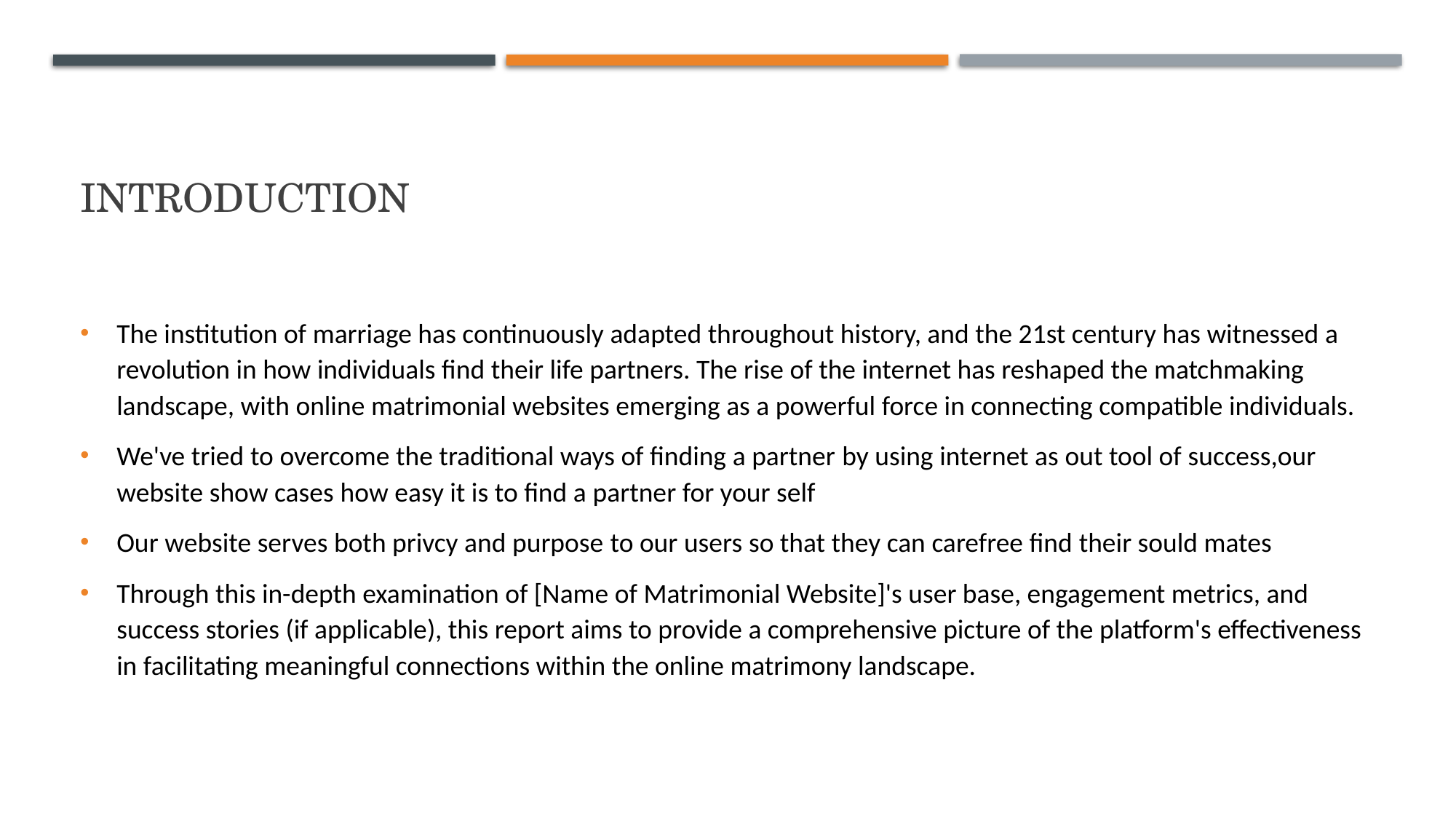

# INTRODUCTION
The institution of marriage has continuously adapted throughout history, and the 21st century has witnessed a revolution in how individuals find their life partners. The rise of the internet has reshaped the matchmaking landscape, with online matrimonial websites emerging as a powerful force in connecting compatible individuals.
We've tried to overcome the traditional ways of finding a partner by using internet as out tool of success,our website show cases how easy it is to find a partner for your self
Our website serves both privcy and purpose to our users so that they can carefree find their sould mates
Through this in-depth examination of [Name of Matrimonial Website]'s user base, engagement metrics, and success stories (if applicable), this report aims to provide a comprehensive picture of the platform's effectiveness in facilitating meaningful connections within the online matrimony landscape.